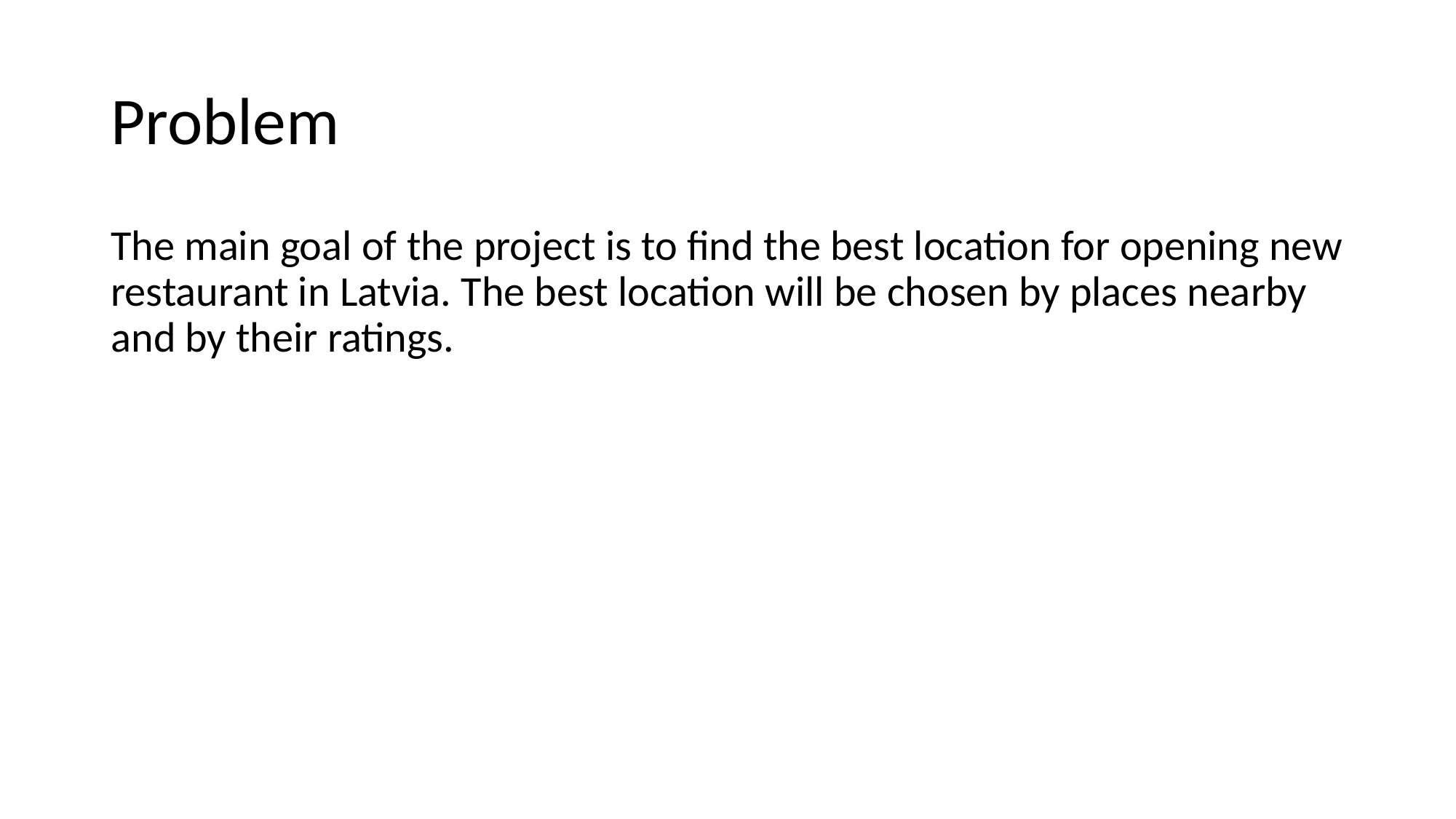

# Problem
The main goal of the project is to find the best location for opening new restaurant in Latvia. The best location will be chosen by places nearby and by their ratings.